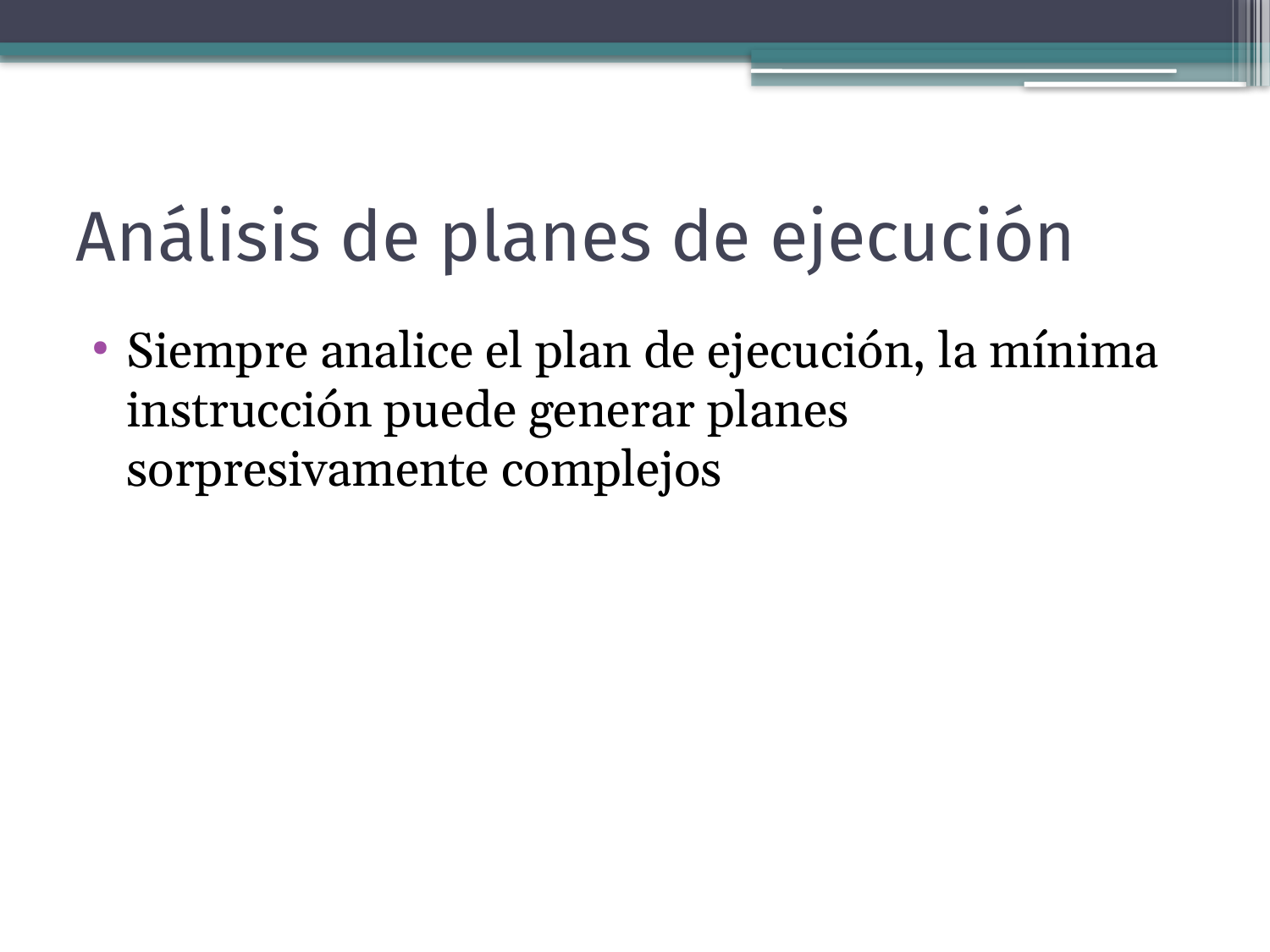

# Análisis de planes de ejecución
Siempre analice el plan de ejecución, la mínima instrucción puede generar planes sorpresivamente complejos